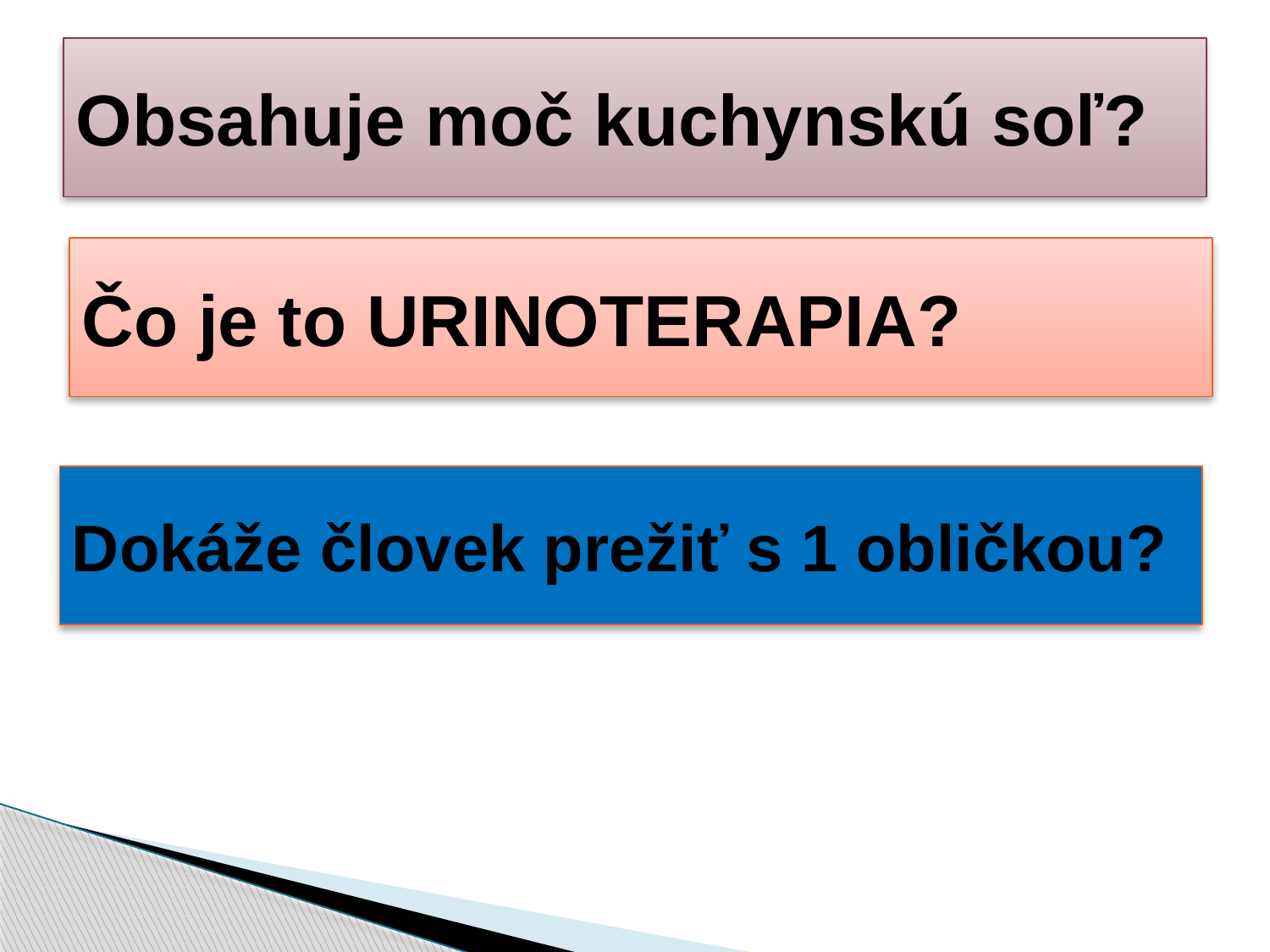

# Obsahuje moč kuchynskú soľ?

Čo je to URINOTERAPIA?
Dokáže človek prežiť s 1 obličkou?